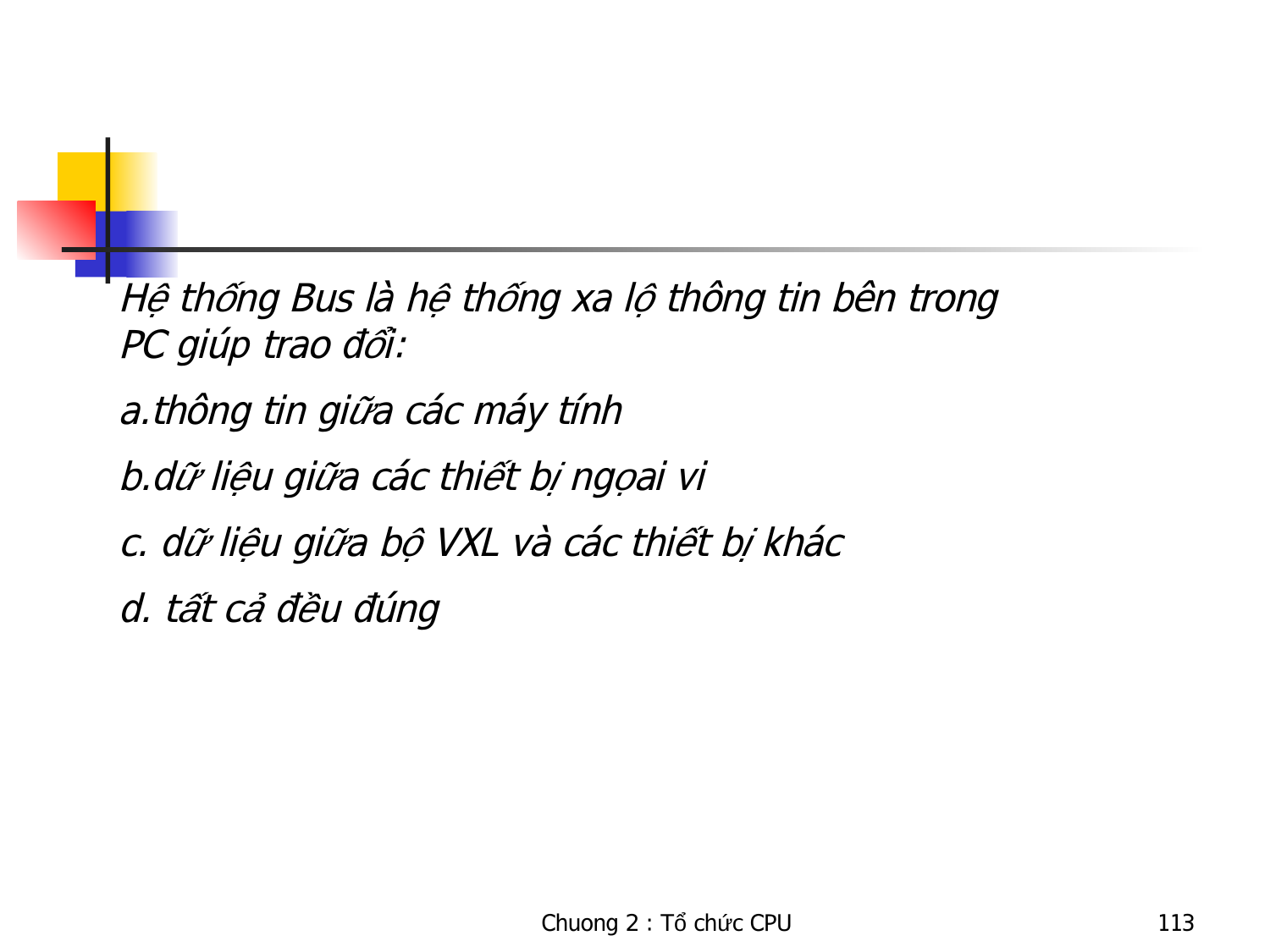

Hệ thống Bus là hệ thống xa lộ thông tin bên trong PC giúp trao đổi:
a.thông tin giữa các máy tính
b.dữ liệu giữa các thiết bị ngọai vi
c. dữ liệu giữa bộ VXL và các thiết bị khác
d. tất cả đều đúng
Chuong 2 : Tổ chức CPU
113